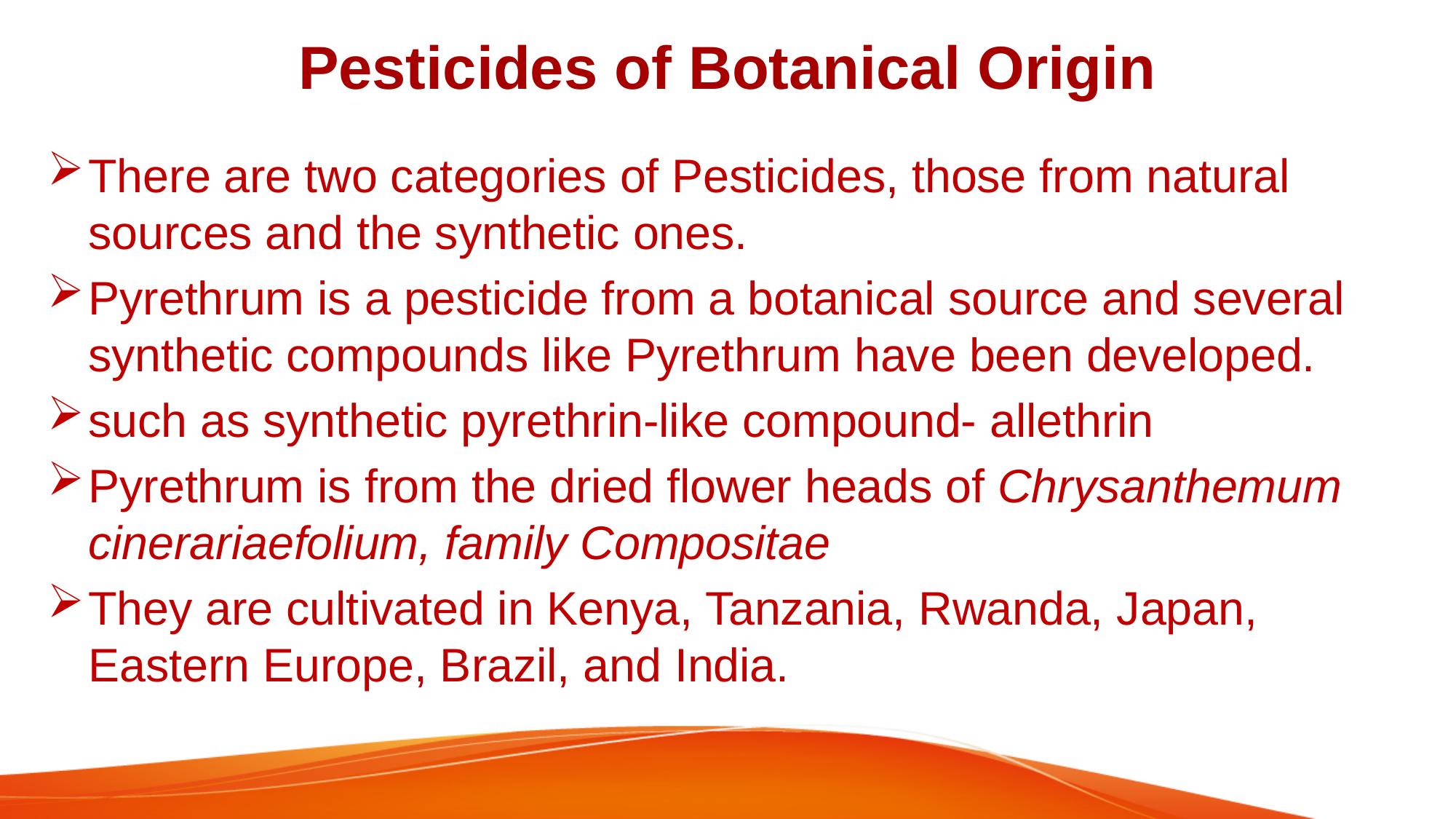

# Pesticides of Botanical Origin
There are two categories of Pesticides, those from natural sources and the synthetic ones.
Pyrethrum is a pesticide from a botanical source and several synthetic compounds like Pyrethrum have been developed.
such as synthetic pyrethrin-like compound- allethrin
Pyrethrum is from the dried flower heads of Chrysanthemum cinerariaefolium, family Compositae
They are cultivated in Kenya, Tanzania, Rwanda, Japan, Eastern Europe, Brazil, and India.